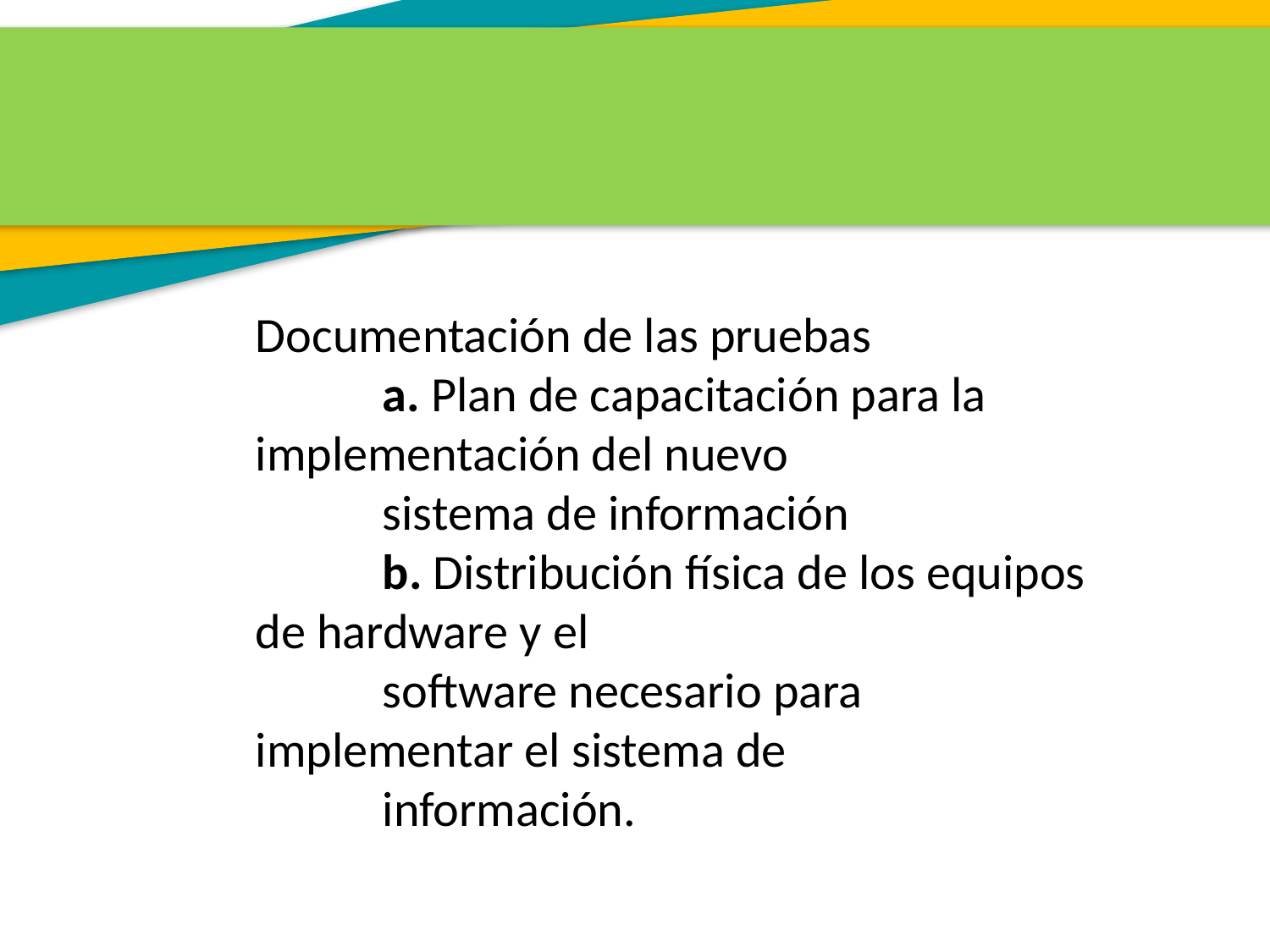

Documentación de las pruebas
	a. Plan de capacitación para la implementación del nuevo
	sistema de información
	b. Distribución física de los equipos de hardware y el
	software necesario para implementar el sistema de
	información.